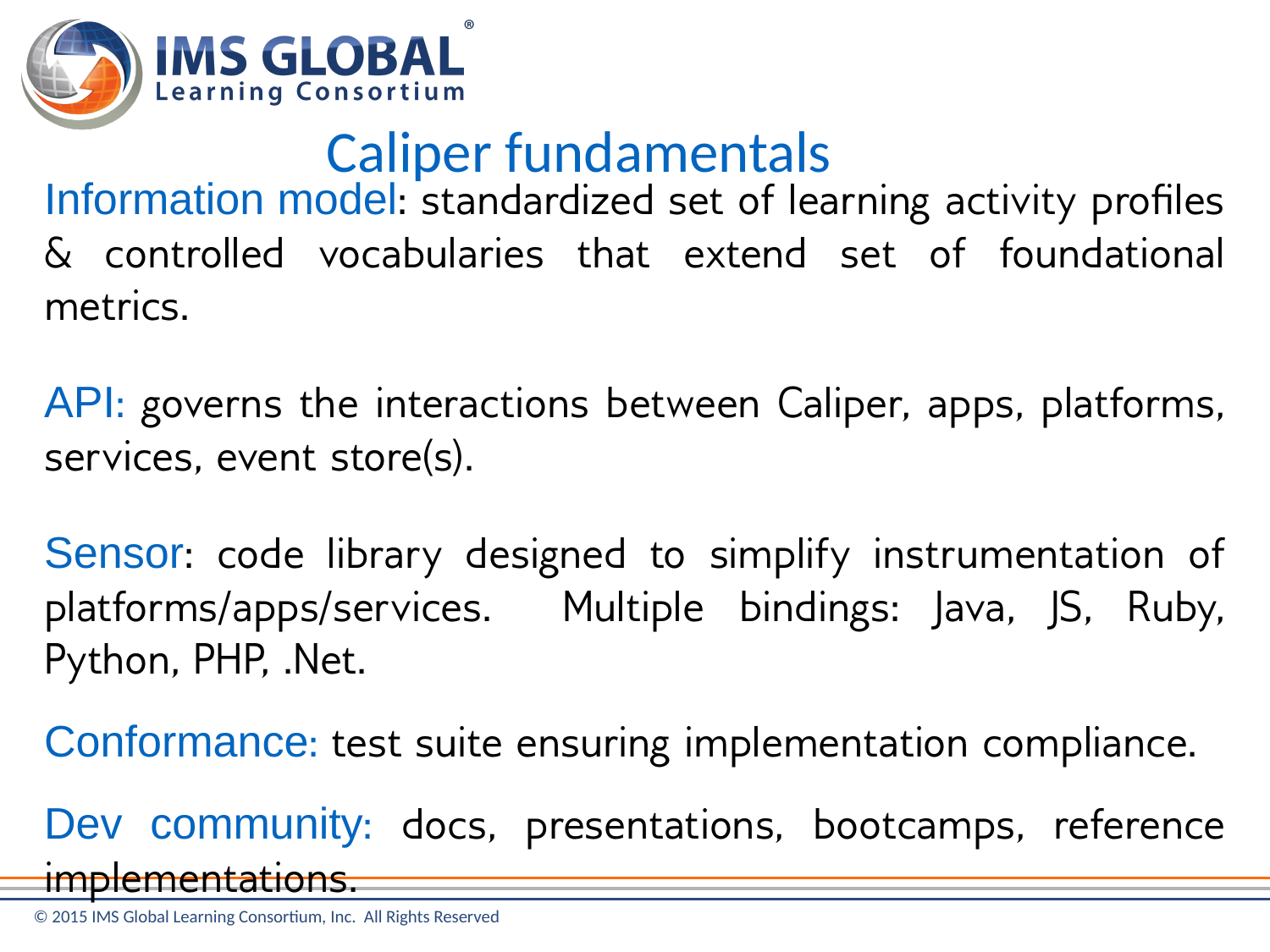

# Caliper fundamentals
Information model: standardized set of learning activity profiles & controlled vocabularies that extend set of foundational metrics.
API: governs the interactions between Caliper, apps, platforms, services, event store(s).
Sensor: code library designed to simplify instrumentation of platforms/apps/services.  Multiple bindings: Java, JS, Ruby, Python, PHP, .Net.
Conformance: test suite ensuring implementation compliance.
Dev community: docs, presentations, bootcamps, reference implementations.